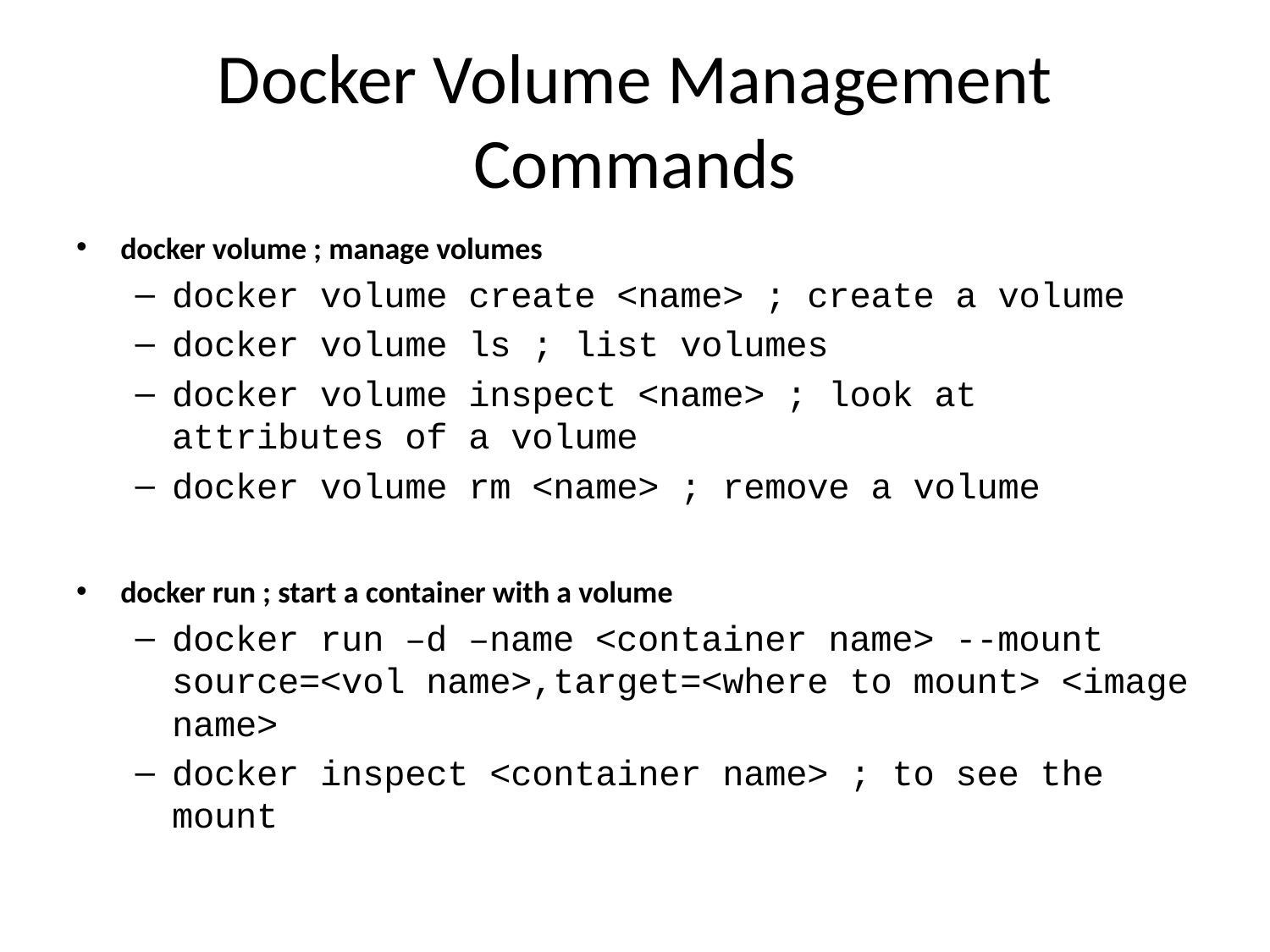

# Docker Volume Management Commands
docker volume ; manage volumes
docker volume create <name> ; create a volume
docker volume ls ; list volumes
docker volume inspect <name> ; look at attributes of a volume
docker volume rm <name> ; remove a volume

docker run ; start a container with a volume
docker run –d –name <container name> --mount source=<vol name>,target=<where to mount> <image name>
docker inspect <container name> ; to see the mount